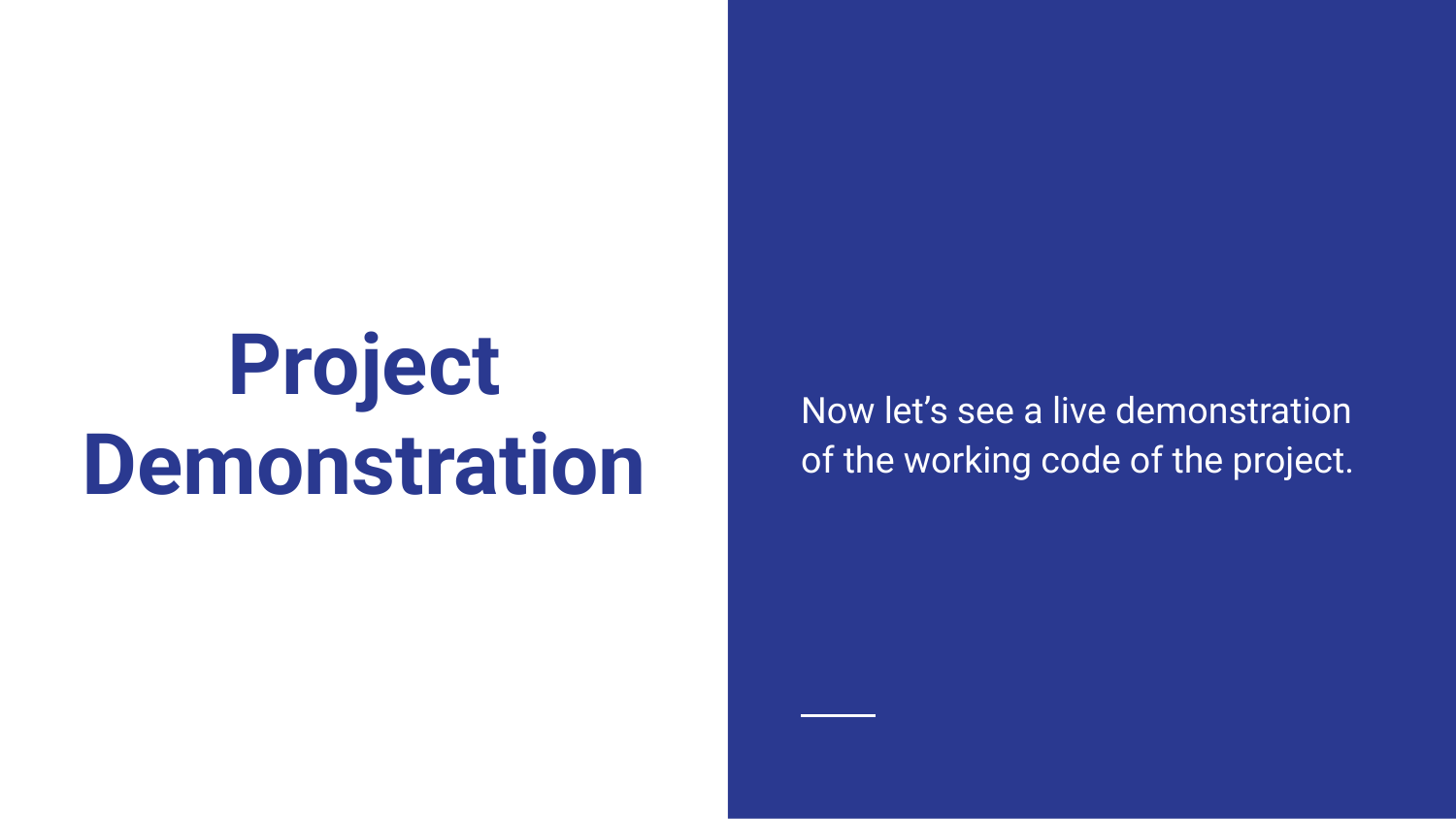

# Project Demonstration
Now let’s see a live demonstration of the working code of the project.